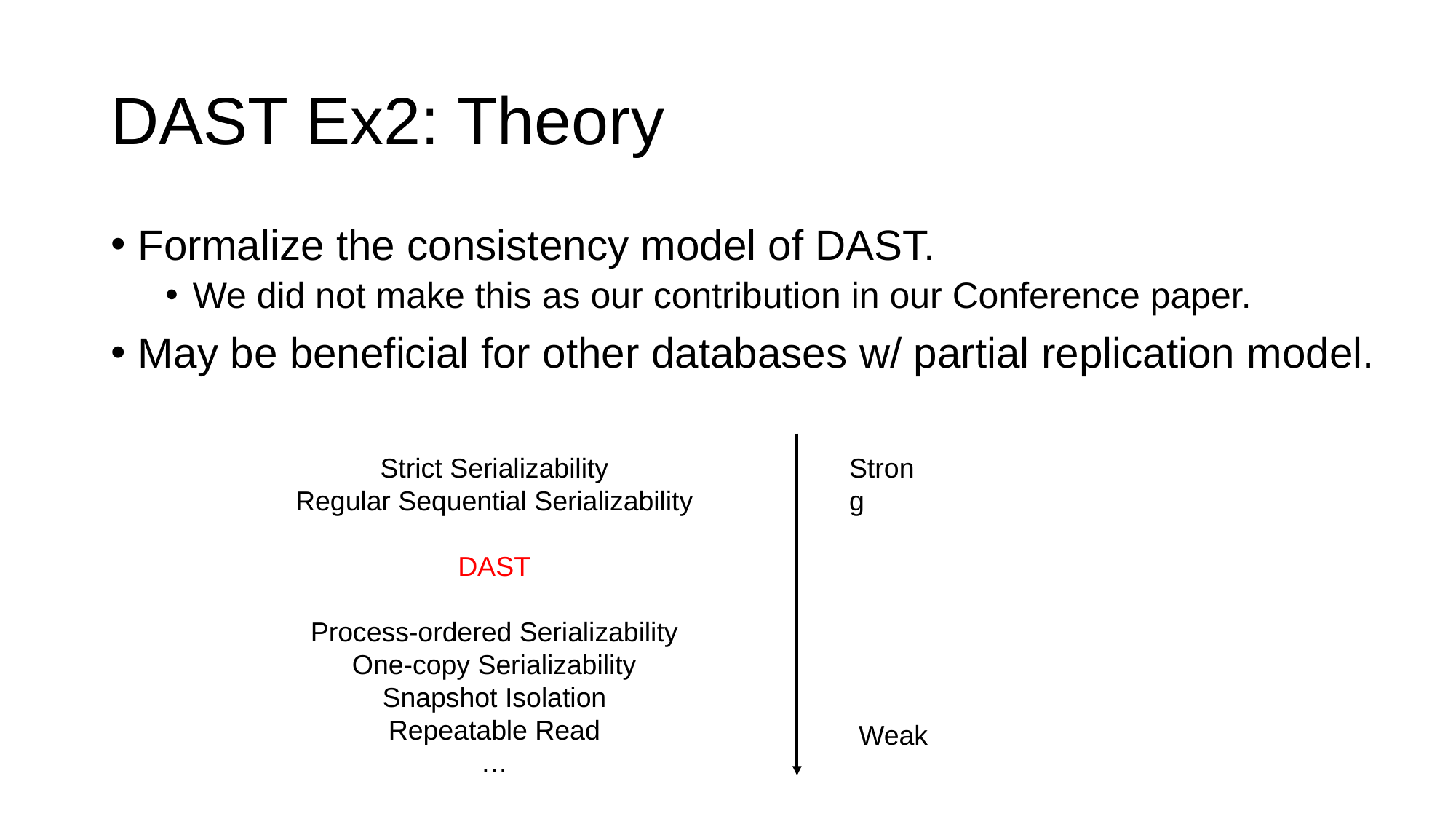

# DAST Ex2: Theory
Formalize the consistency model of DAST.
We did not make this as our contribution in our Conference paper.
May be beneficial for other databases w/ partial replication model.

Strict Serializability
Regular Sequential Serializability

DAST

Process-ordered Serializability
One-copy Serializability
Snapshot Isolation
Repeatable Read
…
Strong
Weak